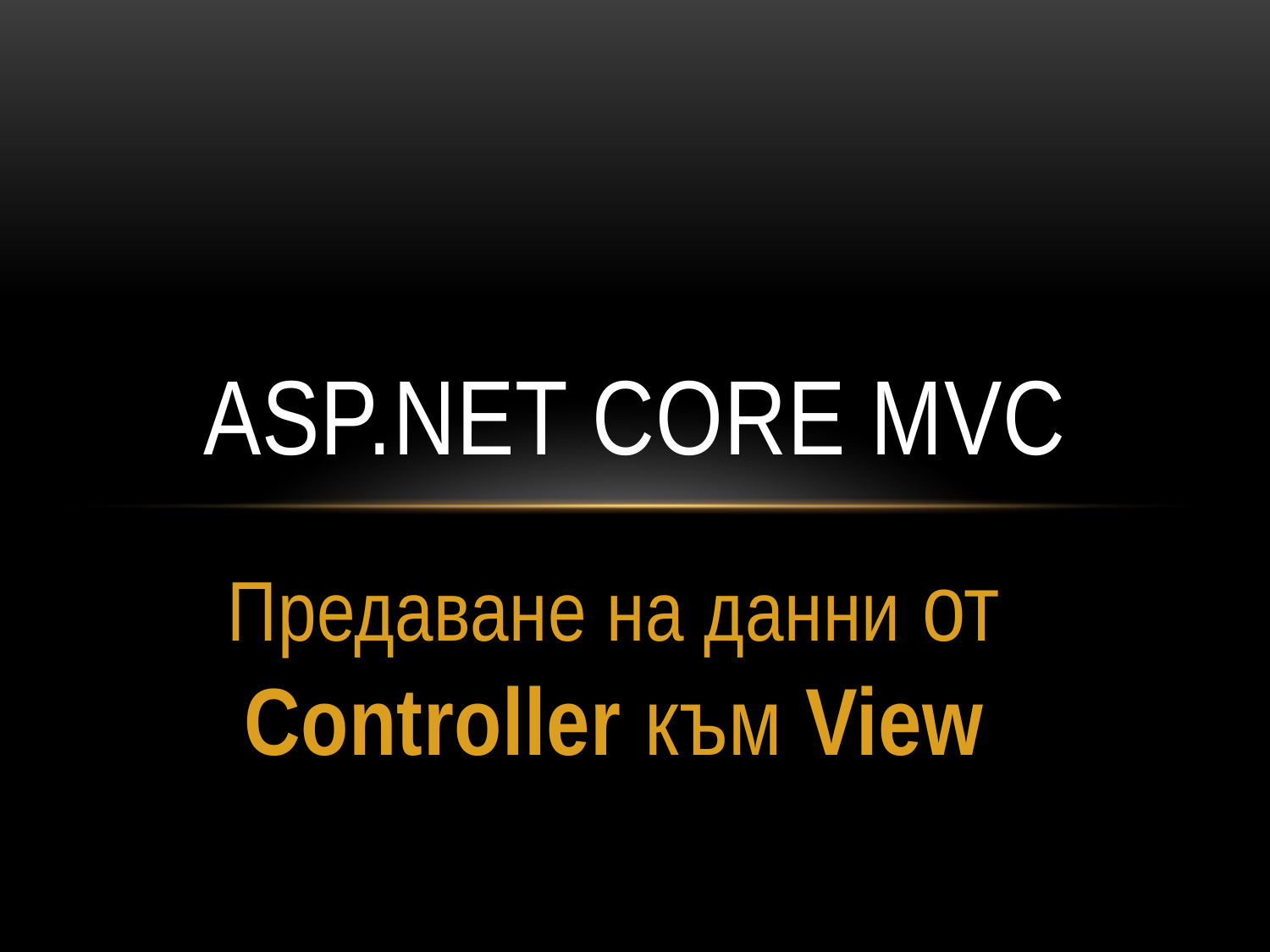

# Asp.net core mvc
Предаване на данни от Controller към View